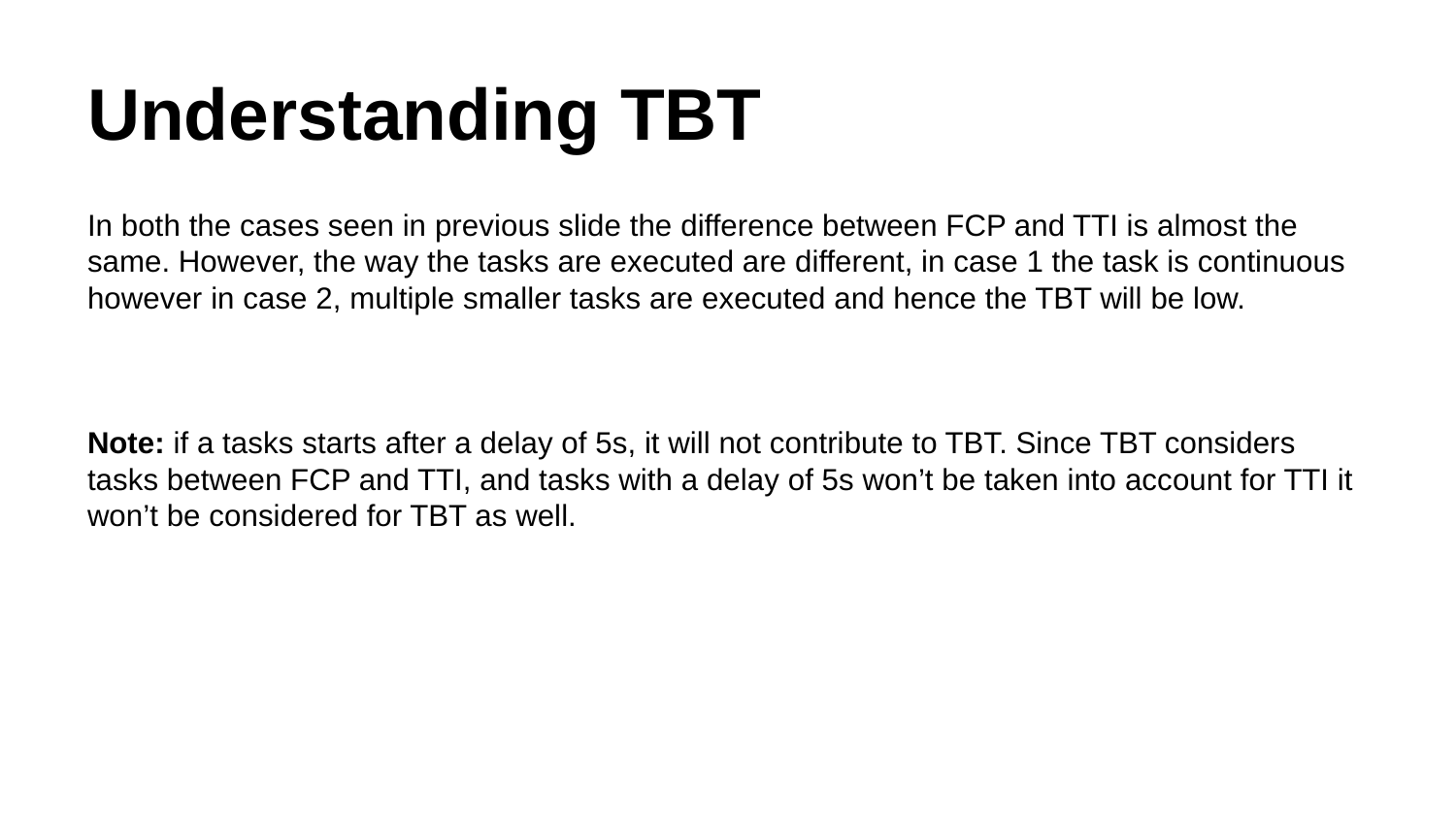

# Understanding TBT
In both the cases seen in previous slide the difference between FCP and TTI is almost the same. However, the way the tasks are executed are different, in case 1 the task is continuous however in case 2, multiple smaller tasks are executed and hence the TBT will be low.

Note: if a tasks starts after a delay of 5s, it will not contribute to TBT. Since TBT considers tasks between FCP and TTI, and tasks with a delay of 5s won’t be taken into account for TTI it won’t be considered for TBT as well.